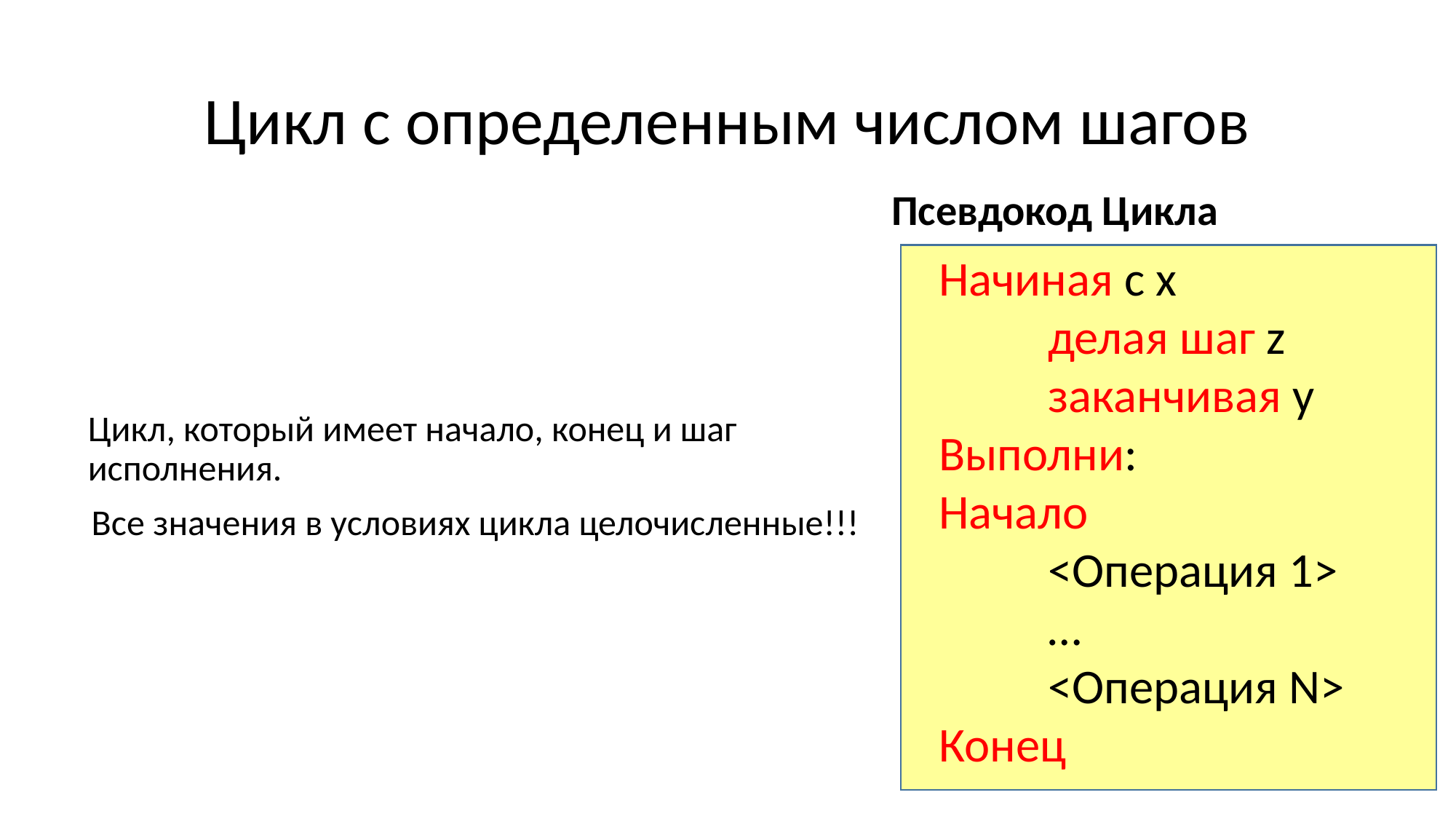

# Цикл с определенным числом шагов
Псевдокод Цикла
Начиная с x
	делая шаг z
	заканчивая y
Выполни:
Начало
	<Операция 1>
	…
	<Операция N>
Конец

Цикл, который имеет начало, конец и шаг исполнения.
Все значения в условиях цикла целочисленные!!!